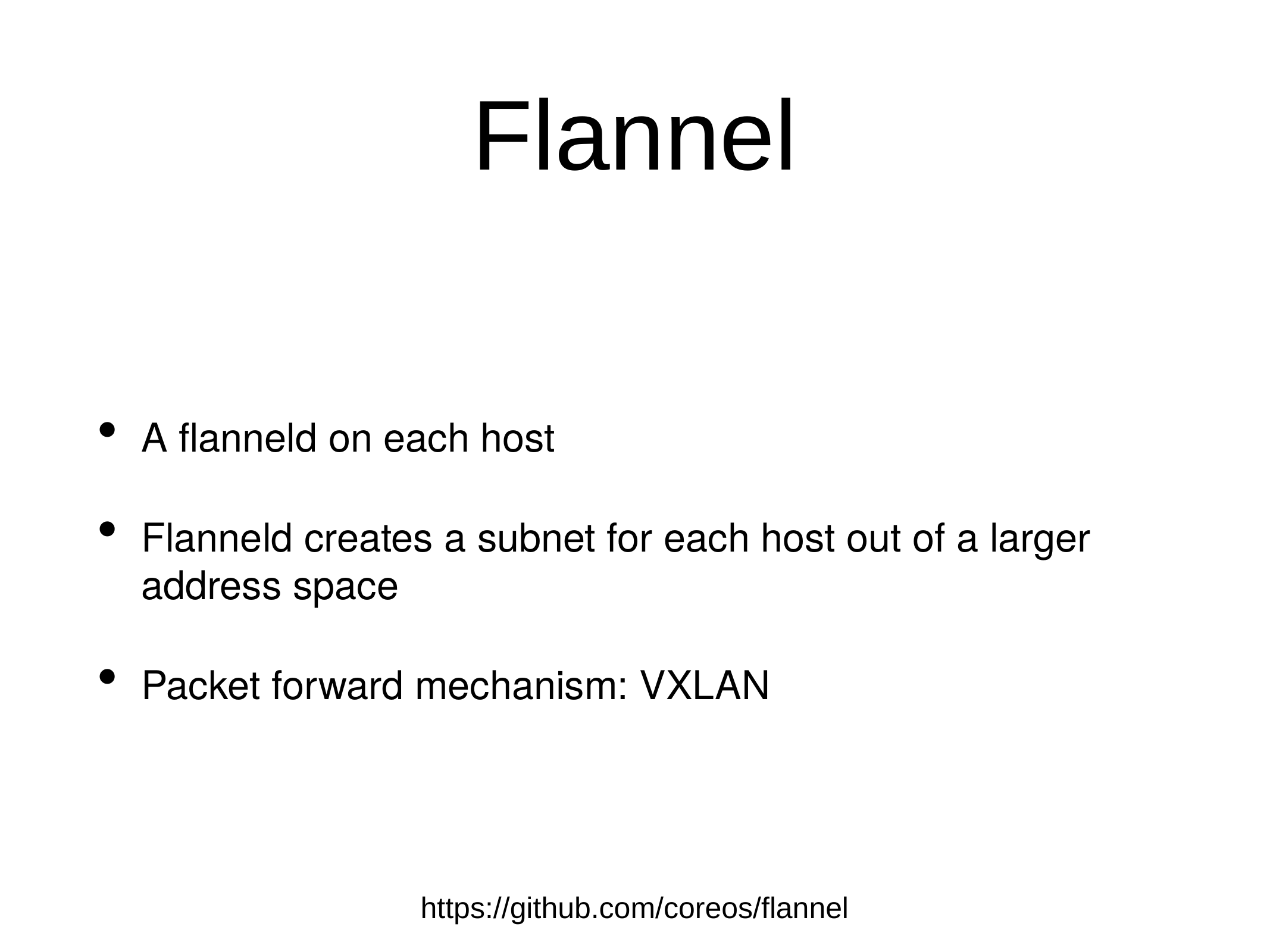

# Flannel
A flanneld on each host
Flanneld creates a subnet for each host out of a larger address space
Packet forward mechanism: VXLAN
https://github.com/coreos/flannel